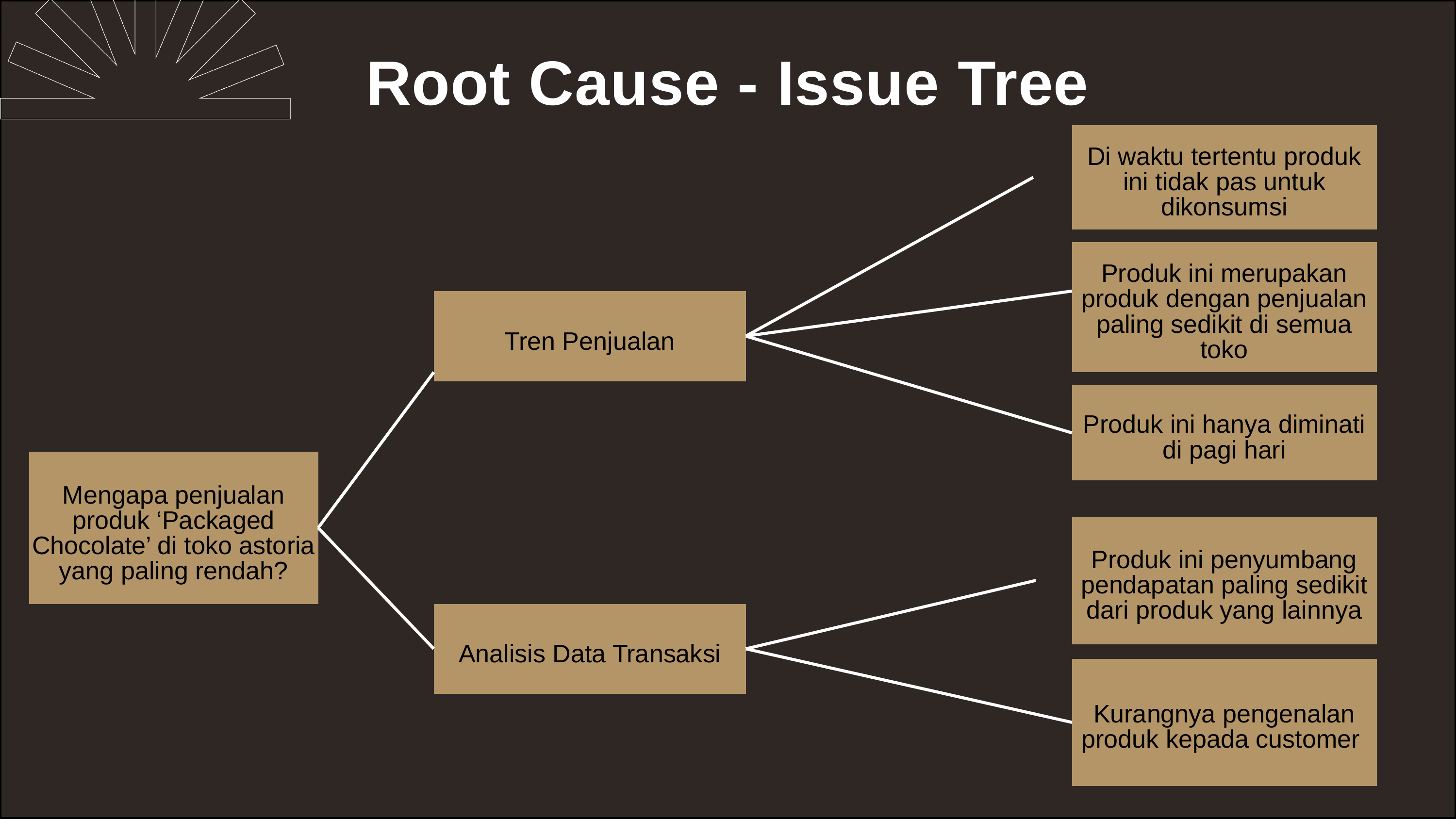

Root Cause - Issue Tree

Di waktu tertentu produk ini tidak pas untuk dikonsumsi

Produk ini merupakan produk dengan penjualan paling sedikit di semua toko

Tren Penjualan

Produk ini hanya diminati di pagi hari

Mengapa penjualan produk ‘Packaged Chocolate’ di toko astoria yang paling rendah?

Produk ini penyumbang pendapatan paling sedikit dari produk yang lainnya

Analisis Data Transaksi

Kurangnya pengenalan produk kepada customer